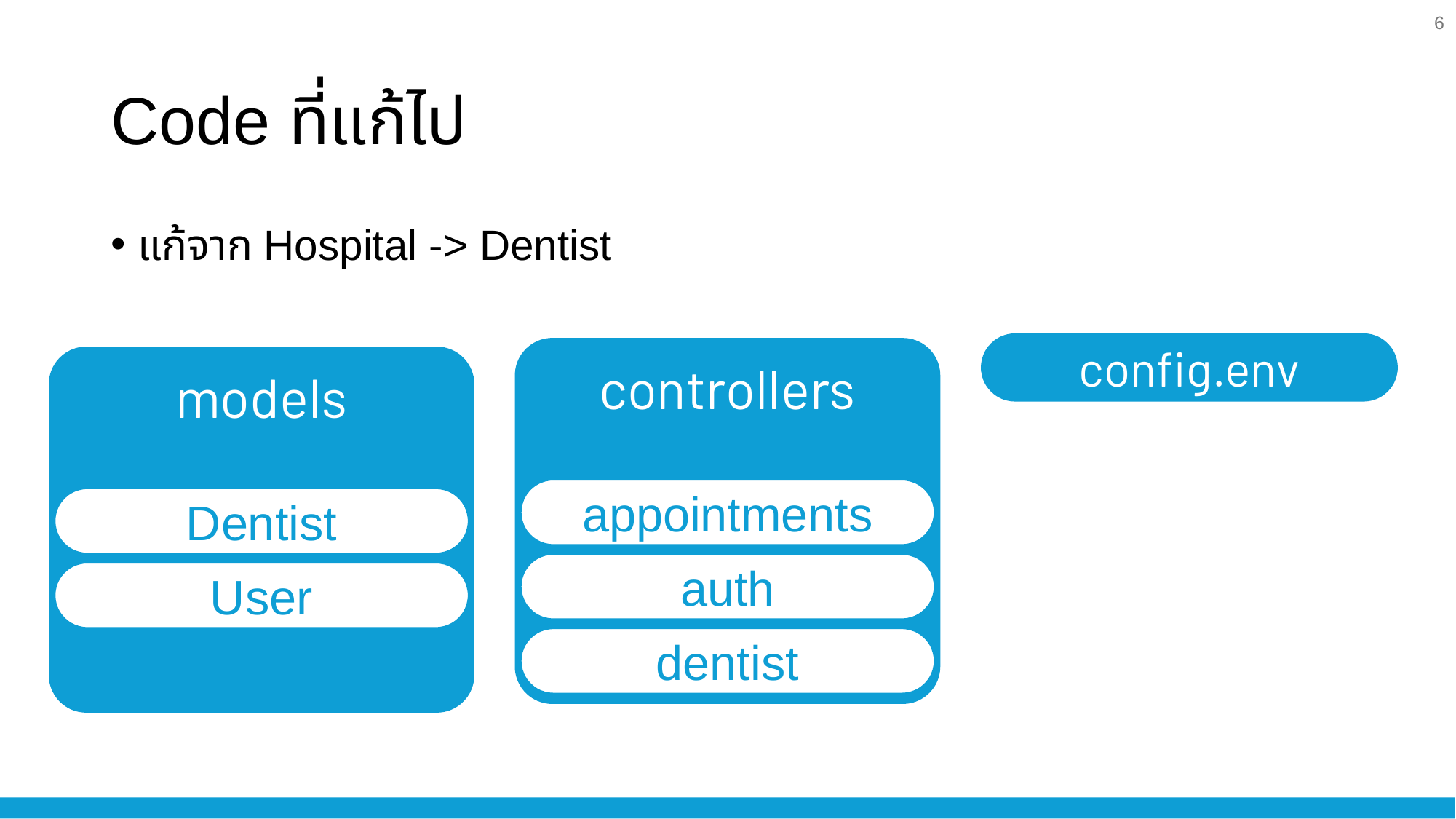

6
# Code ที่แก้ไป
แก้จาก Hospital -> Dentist

config.env
controllers
appointments
auth
dentist
models
Dentist
User